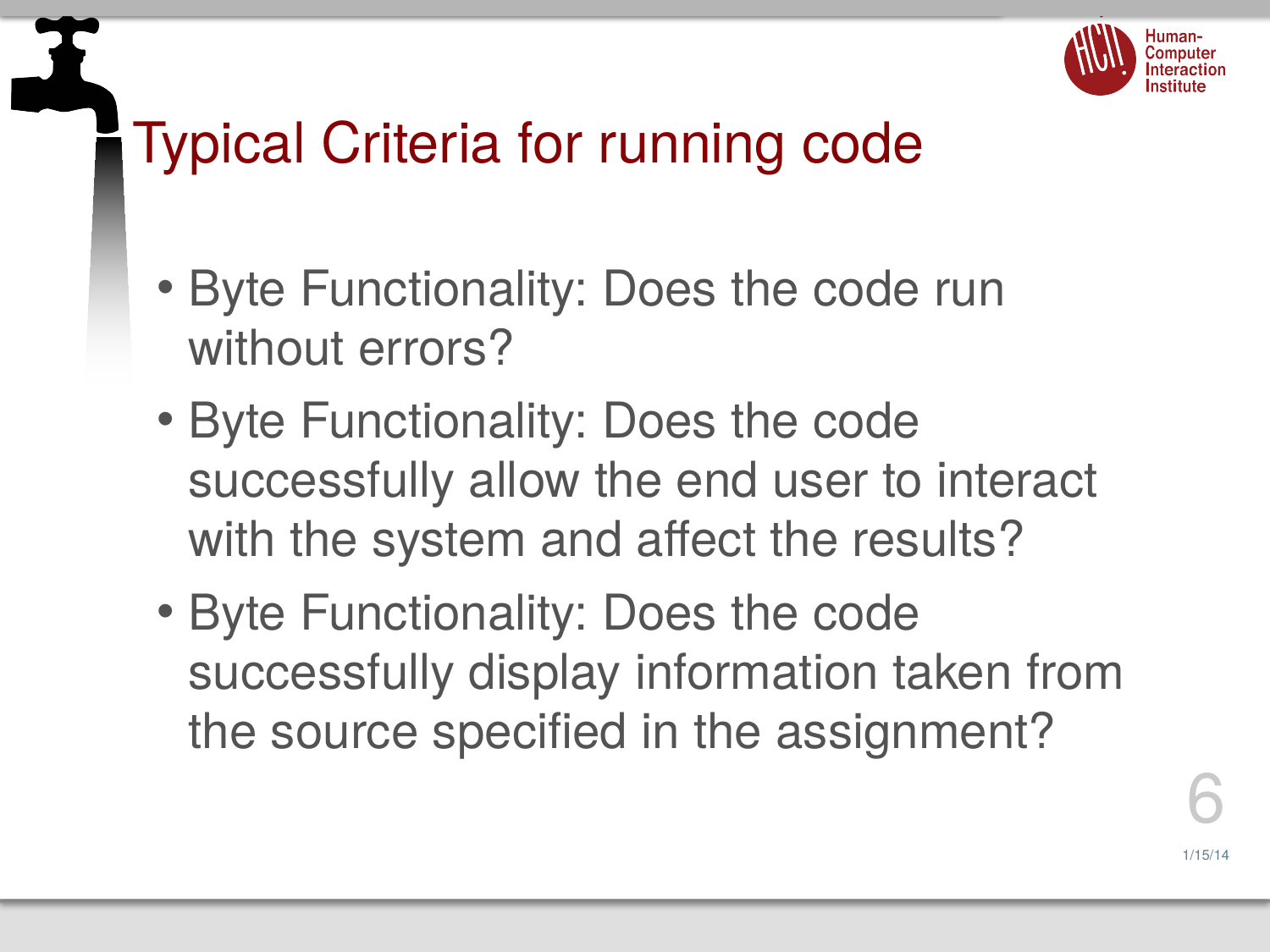

# Typical Criteria for running code
Byte Functionality: Does the code run without errors?
Byte Functionality: Does the code successfully allow the end user to interact with the system and affect the results?
Byte Functionality: Does the code successfully display information taken from the source specified in the assignment?

6
1/15/14